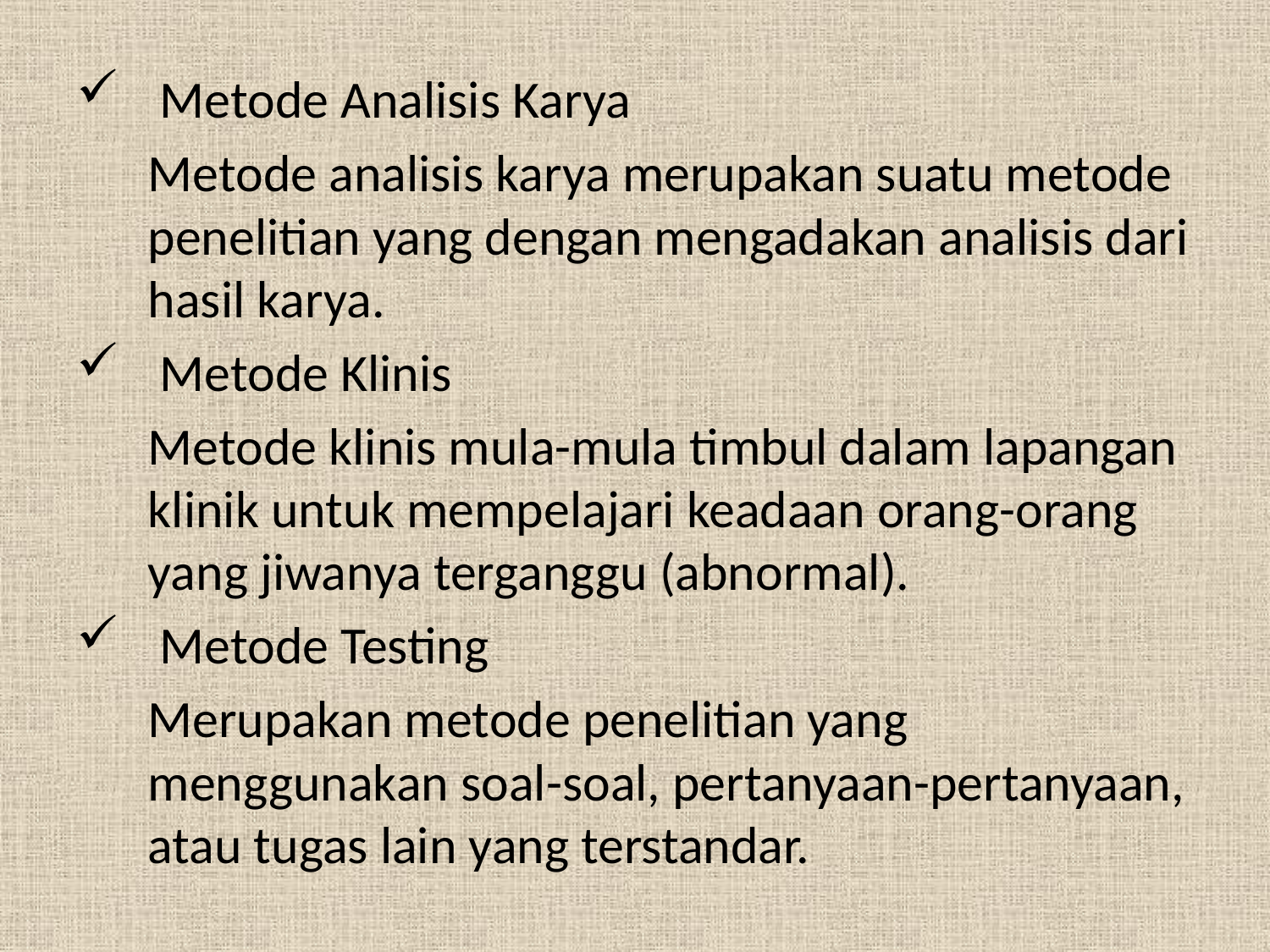

Metode Analisis Karya
	Metode analisis karya merupakan suatu metode penelitian yang dengan mengadakan analisis dari hasil karya.
 Metode Klinis
	Metode klinis mula-mula timbul dalam lapangan klinik untuk mempelajari keadaan orang-orang yang jiwanya terganggu (abnormal).
 Metode Testing
	Merupakan metode penelitian yang menggunakan soal-soal, pertanyaan-pertanyaan, atau tugas lain yang terstandar.